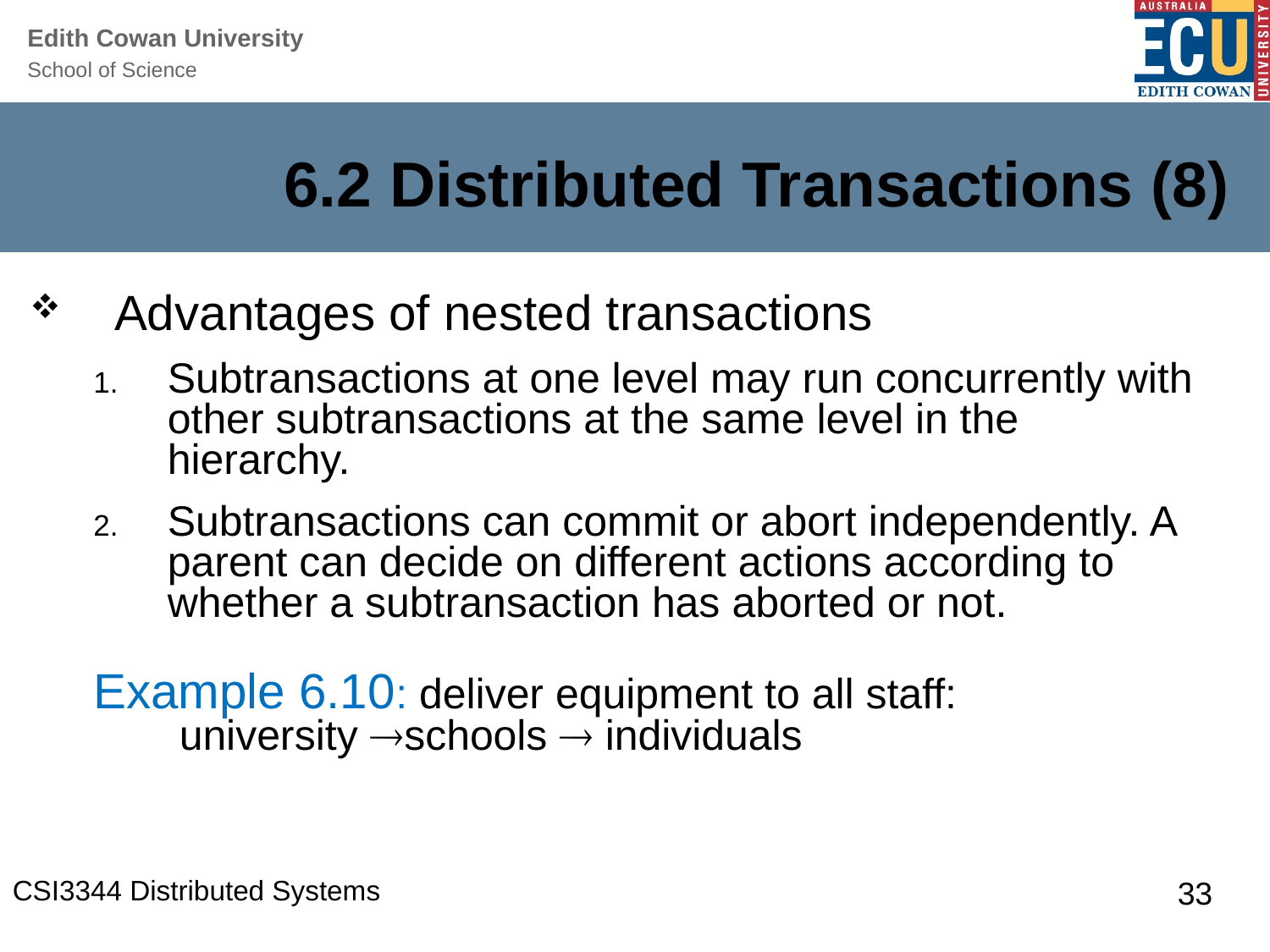

# 6.2 Distributed Transactions (8)
Advantages of nested transactions
Subtransactions at one level may run concurrently with other subtransactions at the same level in the hierarchy.
Subtransactions can commit or abort independently. A parent can decide on different actions according to whether a subtransaction has aborted or not.

Example 6.10: deliver equipment to all staff:
 university →schools → individuals
CSI3344 Distributed Systems
33